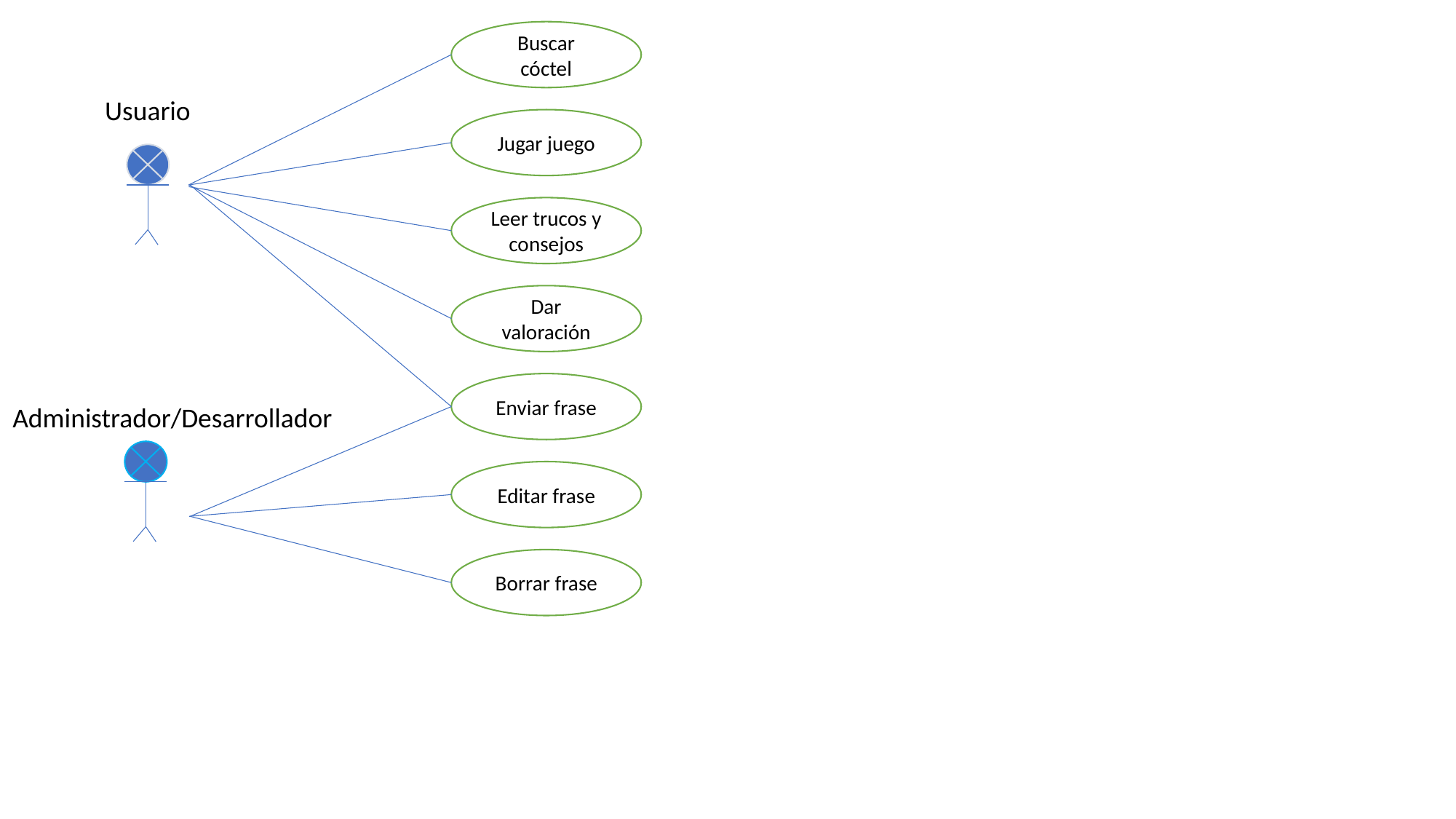

Buscar cóctel
Usuario
Jugar juego

Leer trucos y consejos
Dar valoración
Enviar frase
Administrador/Desarrollador

Editar frase
Borrar frase